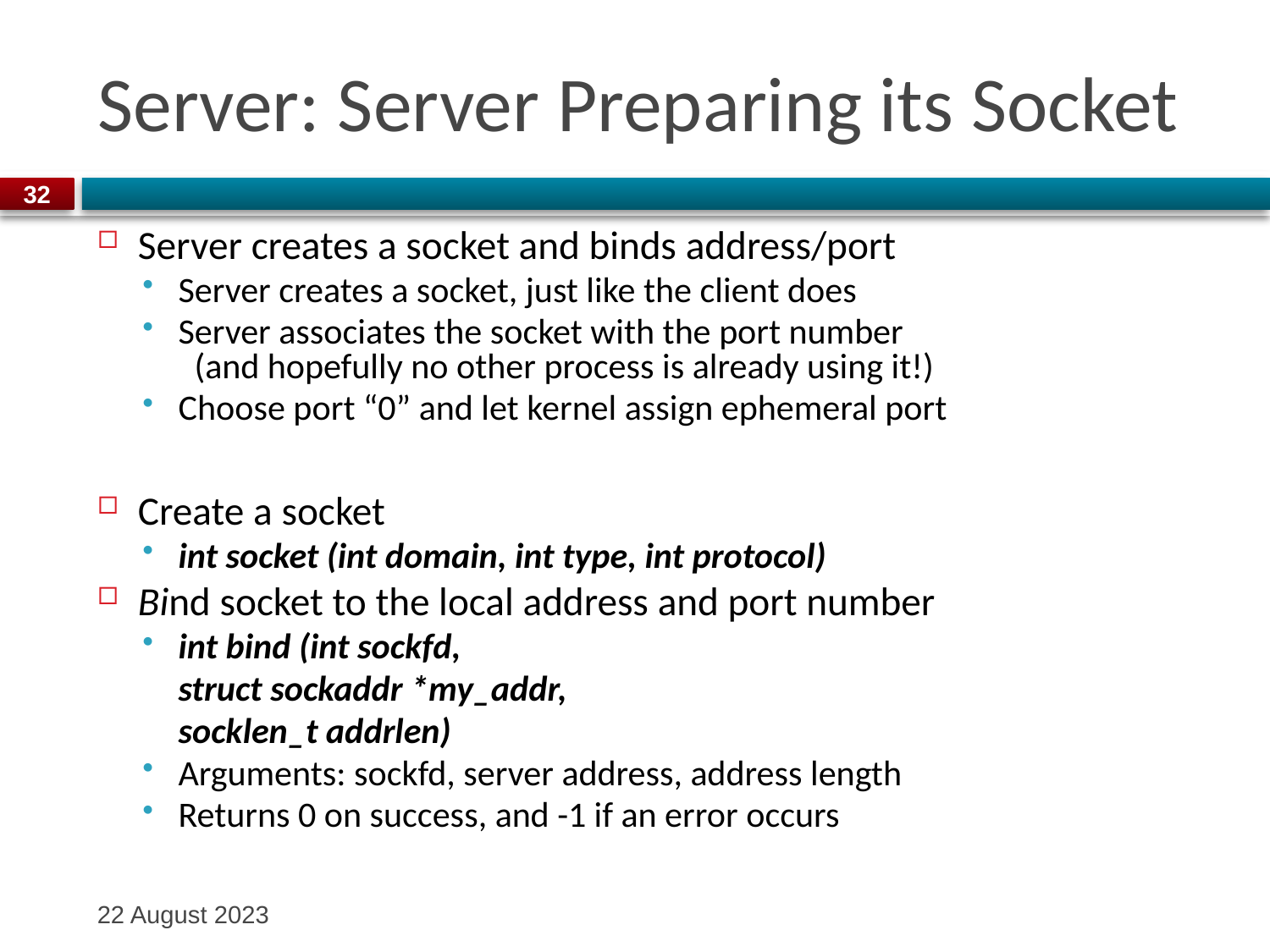

# Server: Server Preparing its Socket
32
Server creates a socket and binds address/port
Server creates a socket, just like the client does
Server associates the socket with the port number
  (and hopefully no other process is already using it!)
Choose port “0” and let kernel assign ephemeral port

Create a socket
int socket (int domain, int type, int protocol)
Bind socket to the local address and port number
int bind (int sockfd,
			struct sockaddr *my_addr,
			socklen_t addrlen)
Arguments: sockfd, server address, address length
Returns 0 on success, and -1 if an error occurs

22 August 2023